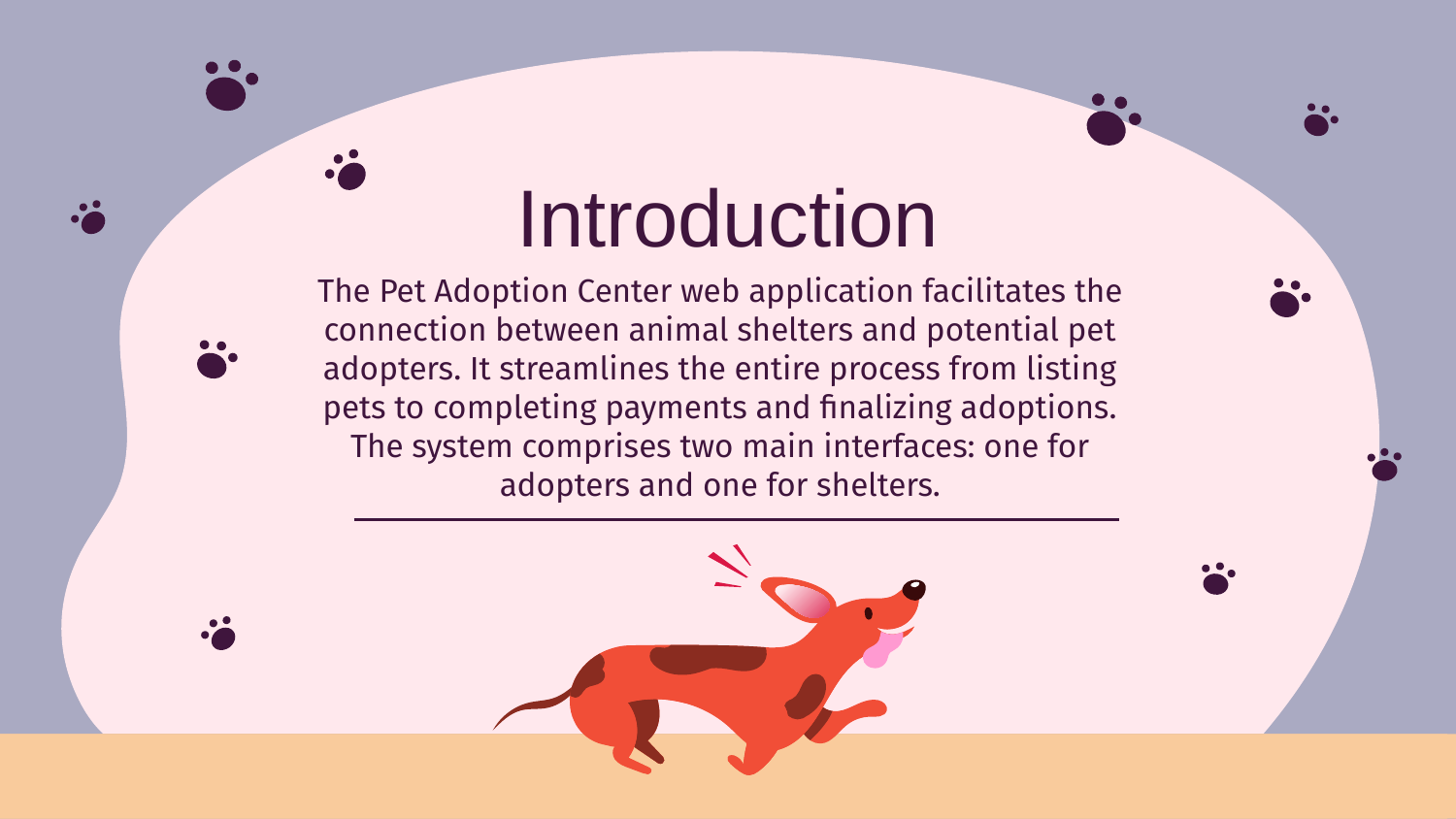

# Introduction
The Pet Adoption Center web application facilitates the connection between animal shelters and potential pet adopters. It streamlines the entire process from listing pets to completing payments and finalizing adoptions. The system comprises two main interfaces: one for adopters and one for shelters.